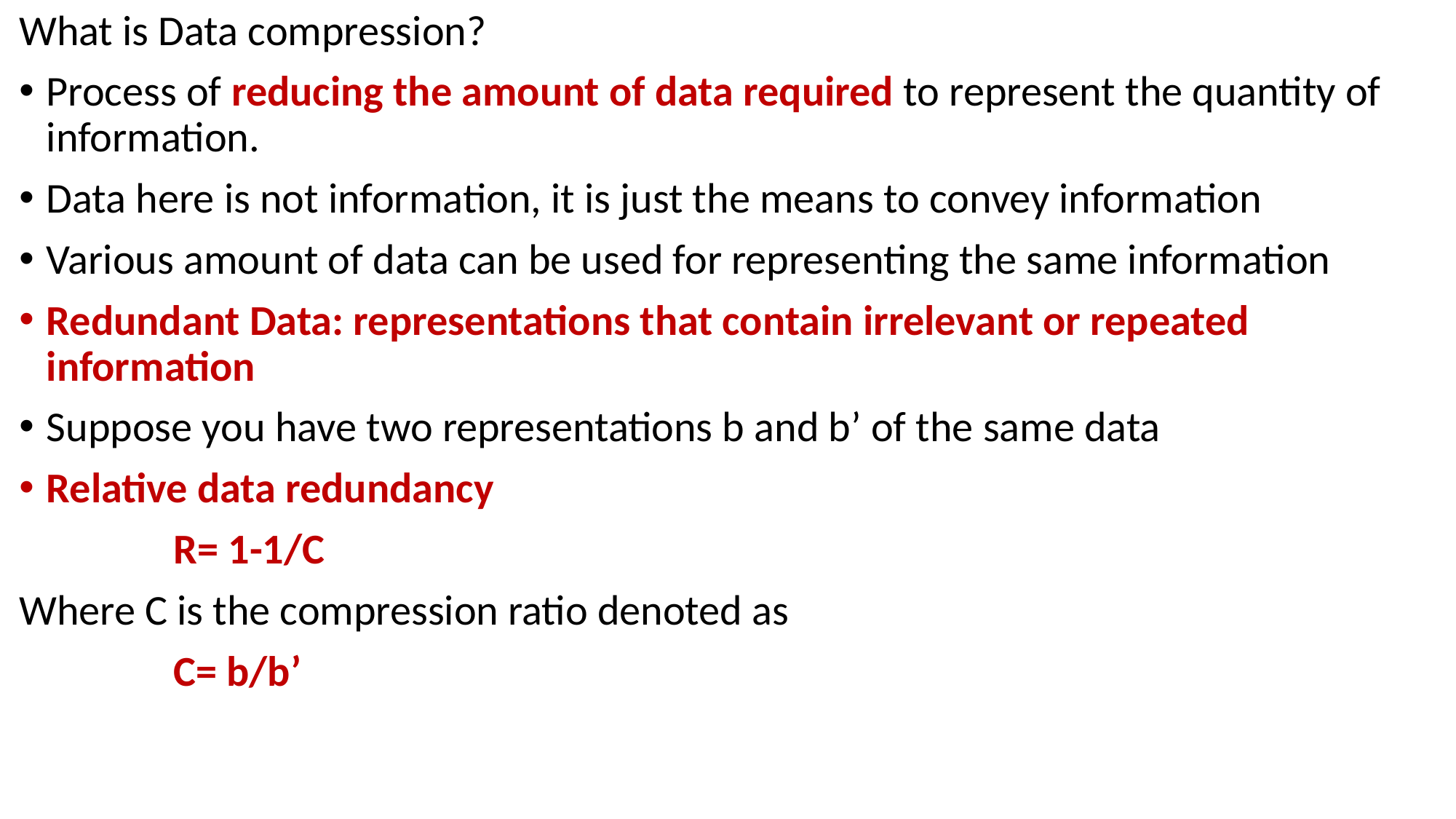

What is Data compression?
Process of reducing the amount of data required to represent the quantity of information.
Data here is not information, it is just the means to convey information
Various amount of data can be used for representing the same information
Redundant Data: representations that contain irrelevant or repeated information
Suppose you have two representations b and b’ of the same data
Relative data redundancy
                R= 1-1/C
Where C is the compression ratio denoted as
                C= b/b’